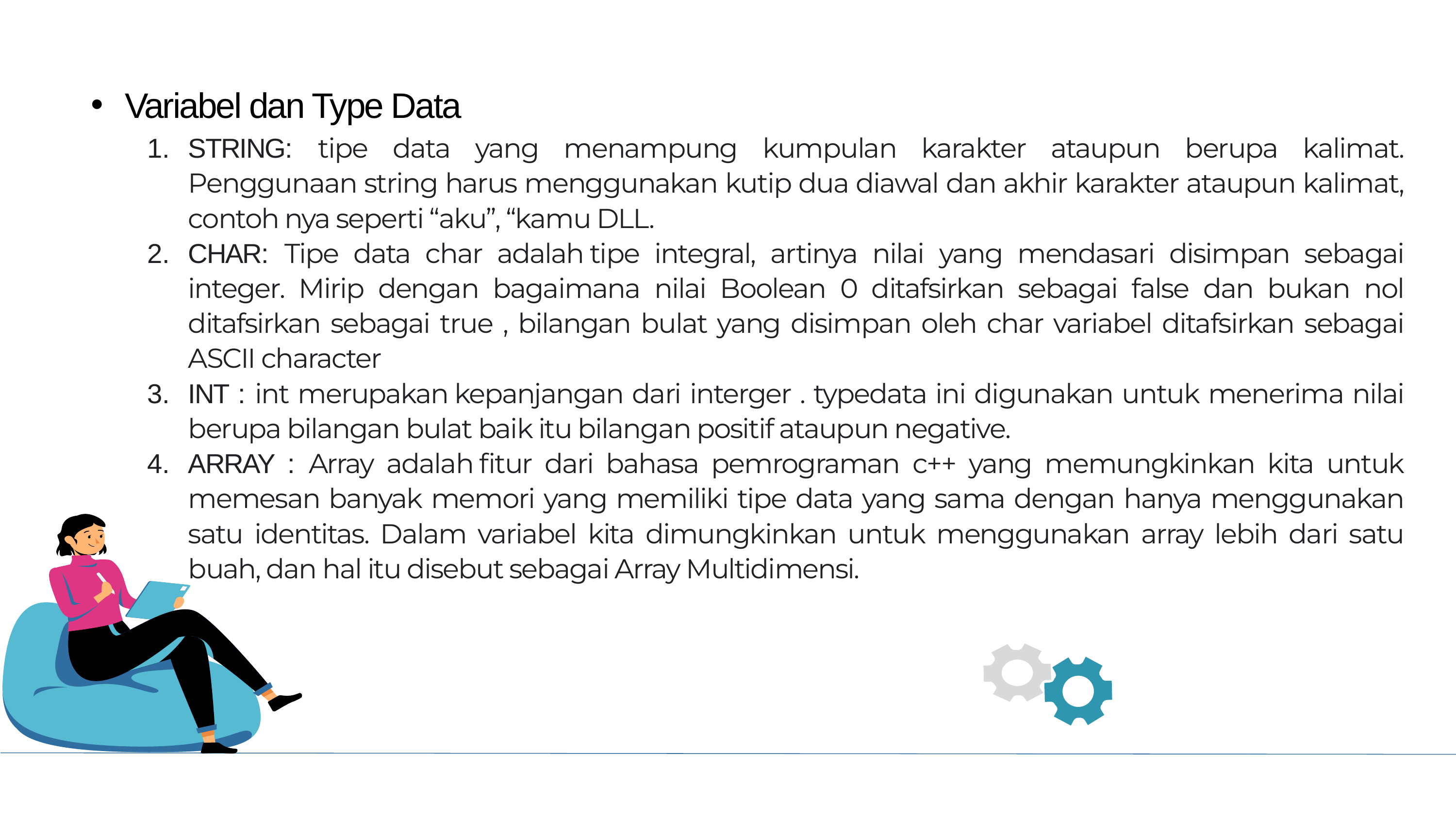

Variabel dan Type Data
STRING: tipe data yang menampung kumpulan karakter ataupun berupa kalimat. Penggunaan string harus menggunakan kutip dua diawal dan akhir karakter ataupun kalimat, contoh nya seperti “aku”, “kamu DLL.
CHAR: Tipe data char adalah tipe integral, artinya nilai yang mendasari disimpan sebagai integer. Mirip dengan bagaimana nilai Boolean 0 ditafsirkan sebagai false dan bukan nol ditafsirkan sebagai true , bilangan bulat yang disimpan oleh char variabel ditafsirkan sebagai ASCII character
INT : int merupakan kepanjangan dari interger . typedata ini digunakan untuk menerima nilai berupa bilangan bulat baik itu bilangan positif ataupun negative.
ARRAY : Array adalah fitur dari bahasa pemrograman c++ yang memungkinkan kita untuk memesan banyak memori yang memiliki tipe data yang sama dengan hanya menggunakan satu identitas. Dalam variabel kita dimungkinkan untuk menggunakan array lebih dari satu buah, dan hal itu disebut sebagai Array Multidimensi.